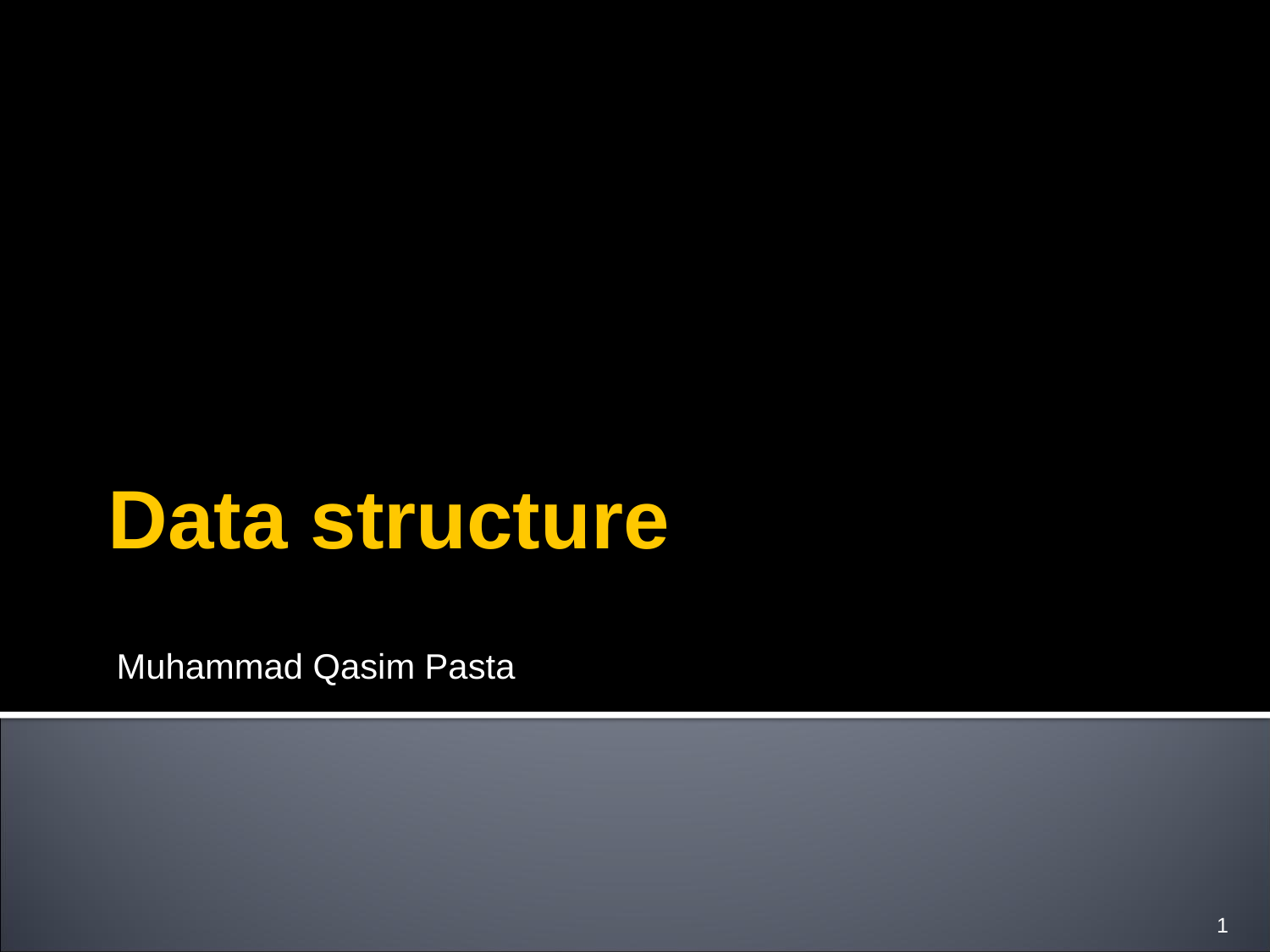

# Data structure
Muhammad Qasim Pasta
1